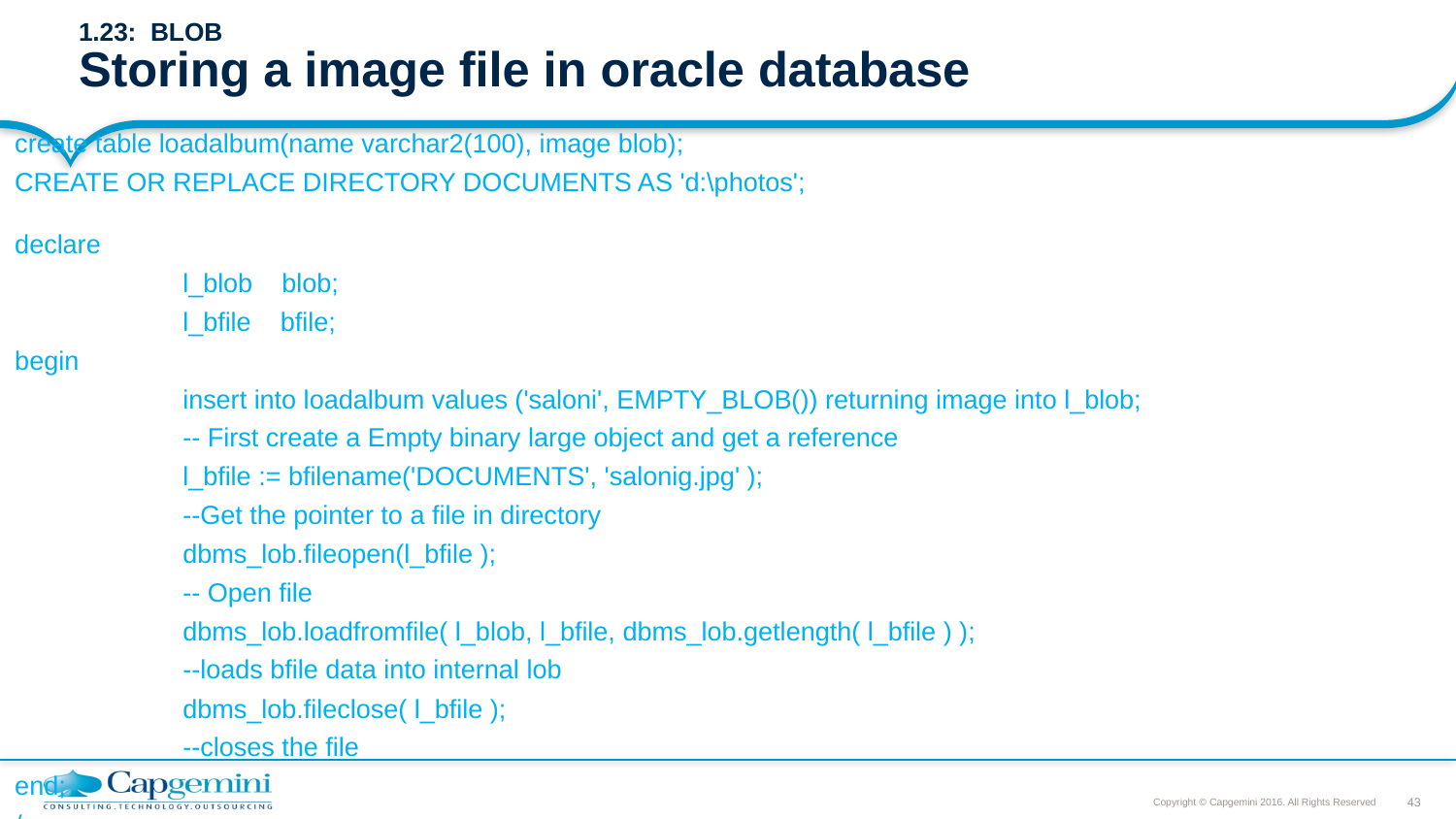

# 1.23:  BLOB Storing a image file in oracle database
create table loadalbum(name varchar2(100), image blob);
CREATE OR REPLACE DIRECTORY DOCUMENTS AS 'd:\photos';

declare
    	l_blob    blob;
    	l_bfile    bfile;
begin
		insert into loadalbum values ('saloni', EMPTY_BLOB()) returning image into l_blob;
		-- First create a Empty binary large object and get a reference
     	l_bfile := bfilename('DOCUMENTS', 'salonig.jpg' );
		--Get the pointer to a file in directory
    	dbms_lob.fileopen(l_bfile );
		-- Open file
    	dbms_lob.loadfromfile( l_blob, l_bfile, dbms_lob.getlength( l_bfile ) );
		--loads bfile data into internal lob
    	dbms_lob.fileclose( l_bfile );
		--closes the file
end;
/